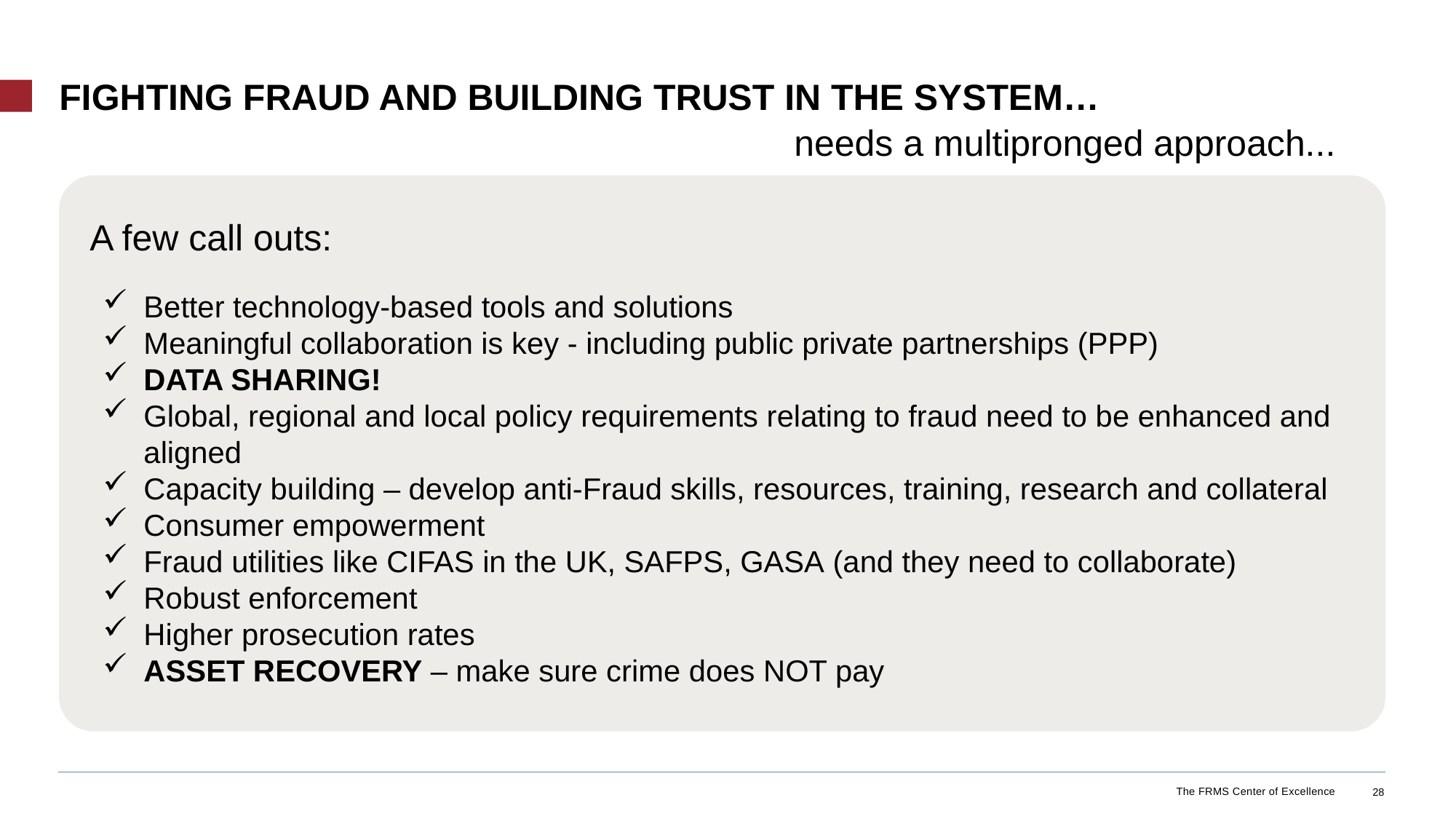

# Fighting Fraud and building trust in the system…
needs a multipronged approach...

A few call outs:
Better technology-based tools and solutions
Meaningful collaboration is key - including public private partnerships (PPP)
DATA SHARING!
Global, regional and local policy requirements relating to fraud need to be enhanced and aligned
Capacity building – develop anti-Fraud skills, resources, training, research and collateral
Consumer empowerment
Fraud utilities like CIFAS in the UK, SAFPS, GASA (and they need to collaborate)
Robust enforcement
Higher prosecution rates
ASSET RECOVERY – make sure crime does NOT pay

The FRMS Center of Excellence
28